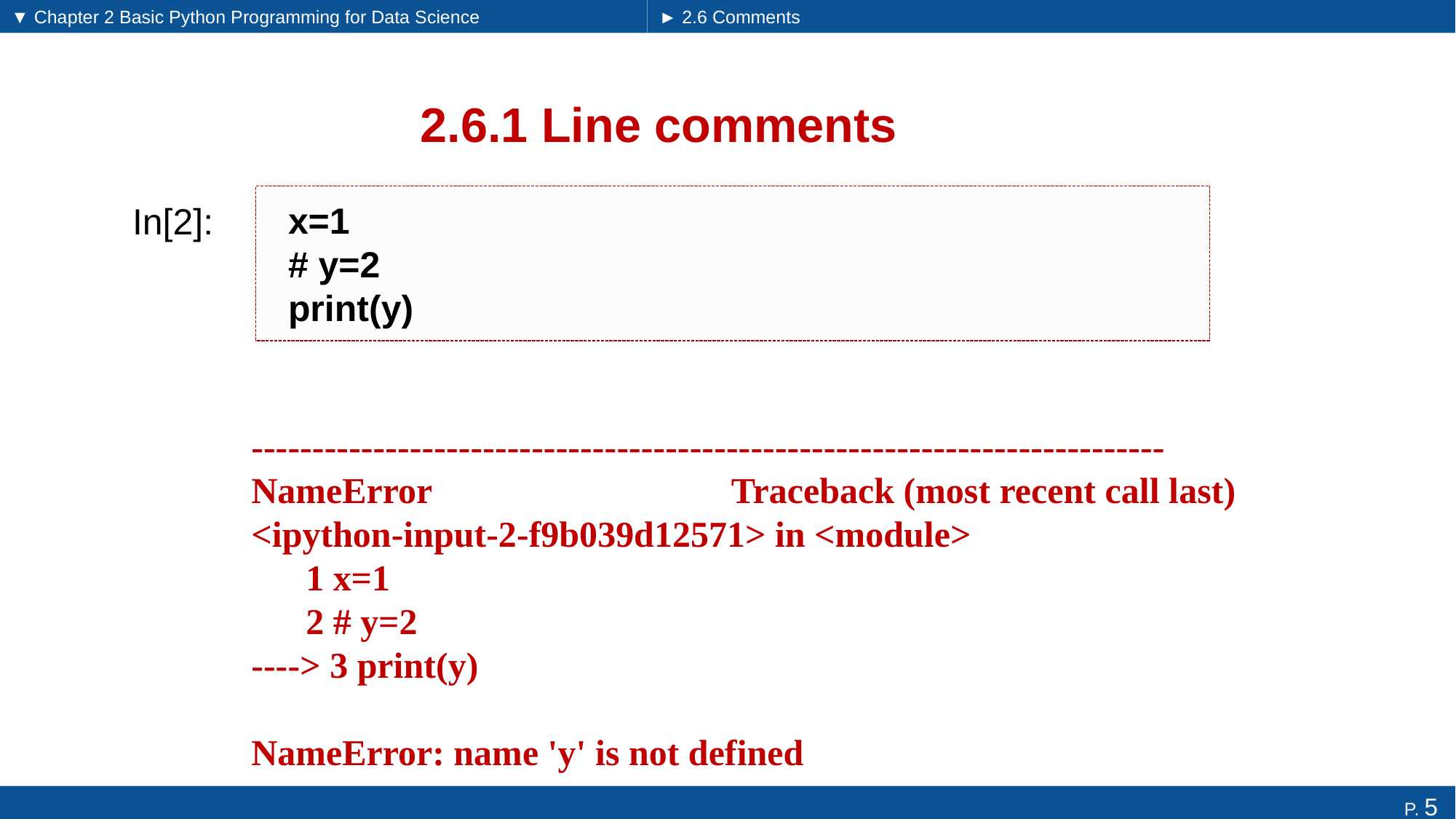

▼ Chapter 2 Basic Python Programming for Data Science
► 2.6 Comments
# 2.6.1 Line comments
x=1
# y=2
print(y)
In[2]:
---------------------------------------------------------------------------
NameError                                 Traceback (most recent call last)
<ipython-input-2-f9b039d12571> in <module>
      1 x=1
      2 # y=2
----> 3 print(y)

NameError: name 'y' is not defined